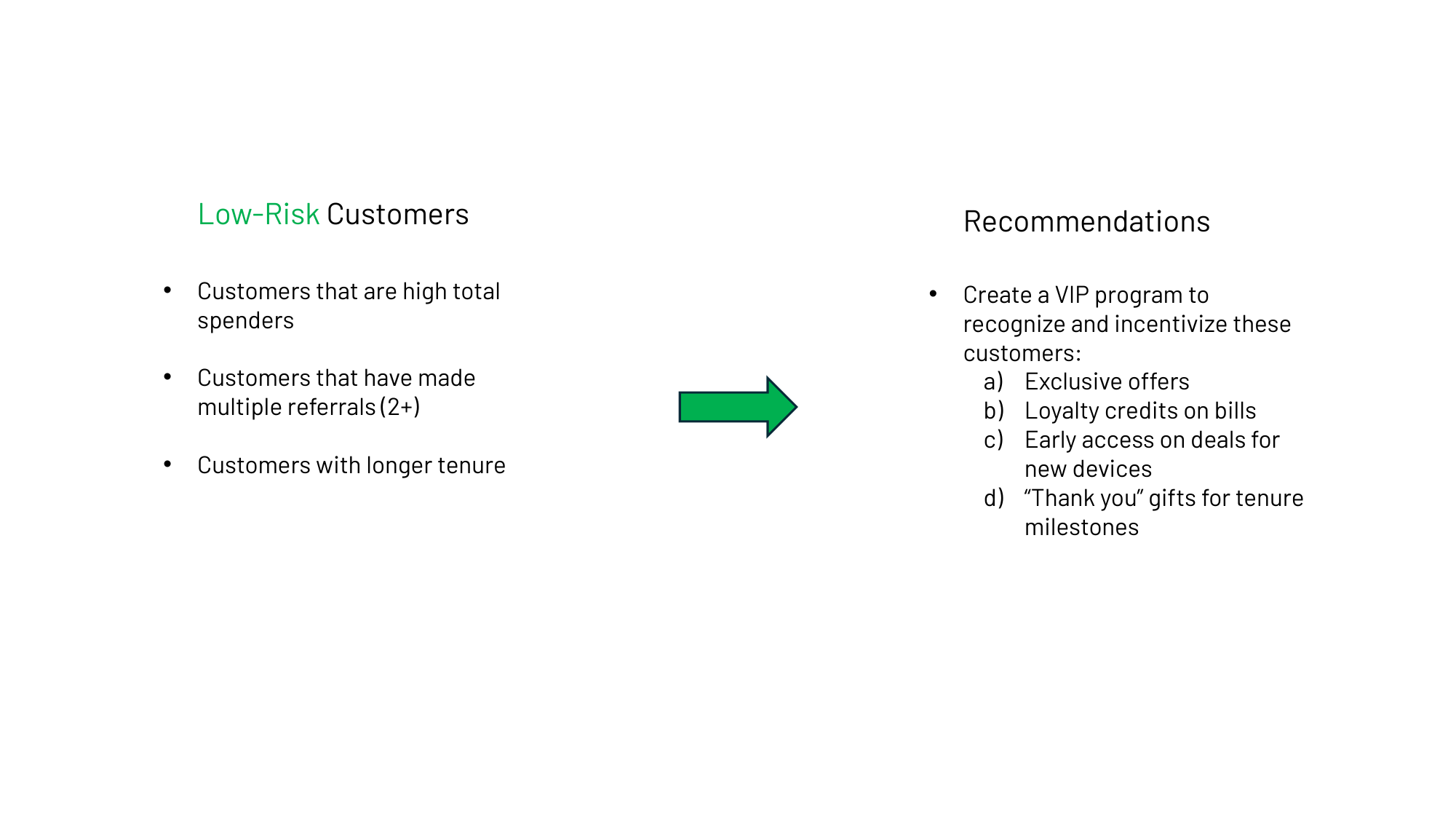

Low-Risk Customers
Recommendations
Customers that are high total spenders

Customers that have made multiple referrals (2+)

Customers with longer tenure
Create a VIP program to recognize and incentivize these customers:
Exclusive offers
Loyalty credits on bills
Early access on deals for new devices
“Thank you” gifts for tenure milestones